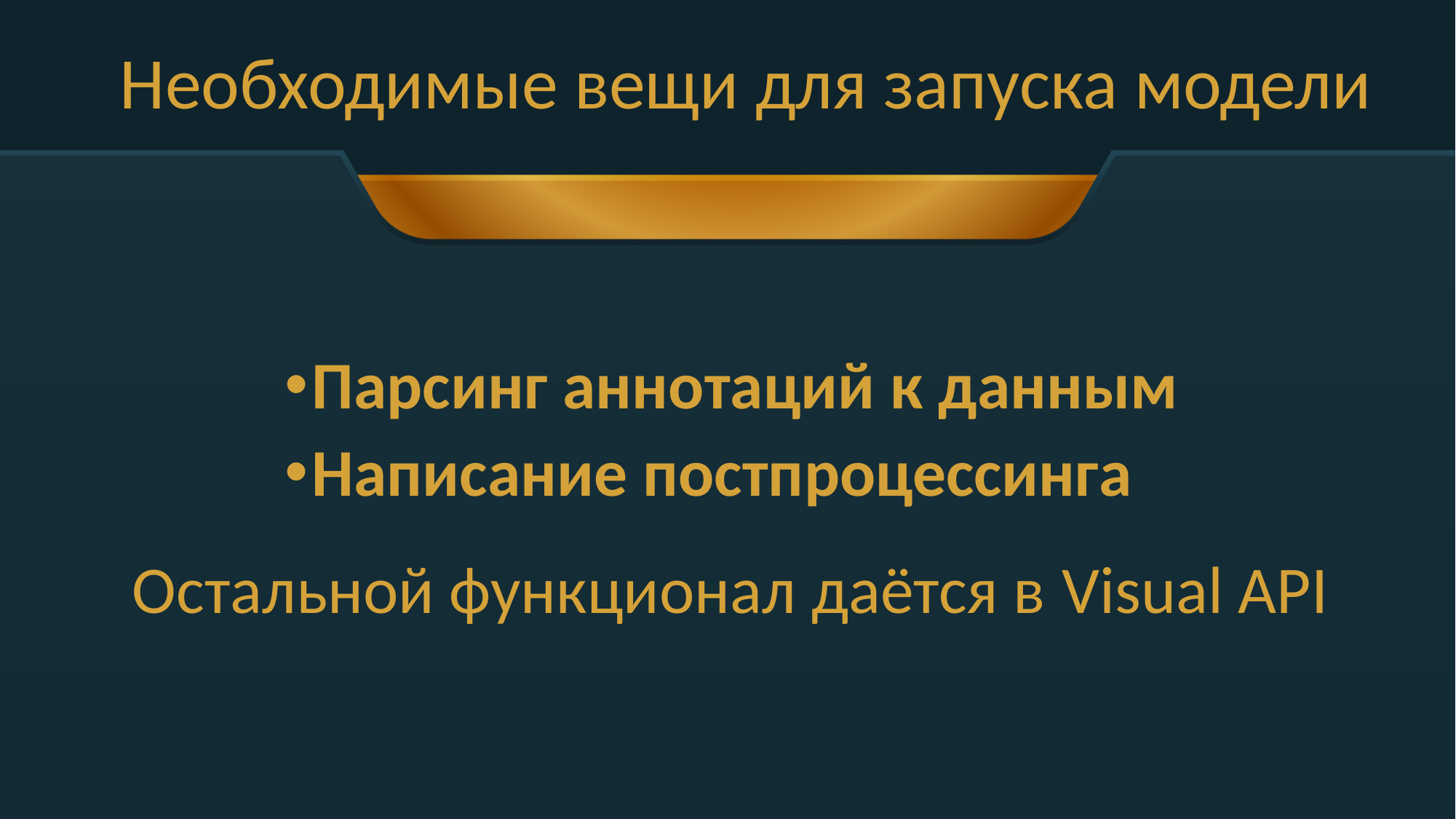

# Необходимые вещи для запуска модели

Парсинг аннотаций к данным
Написание постпроцессинга

Остальной функционал даётся в Visual API